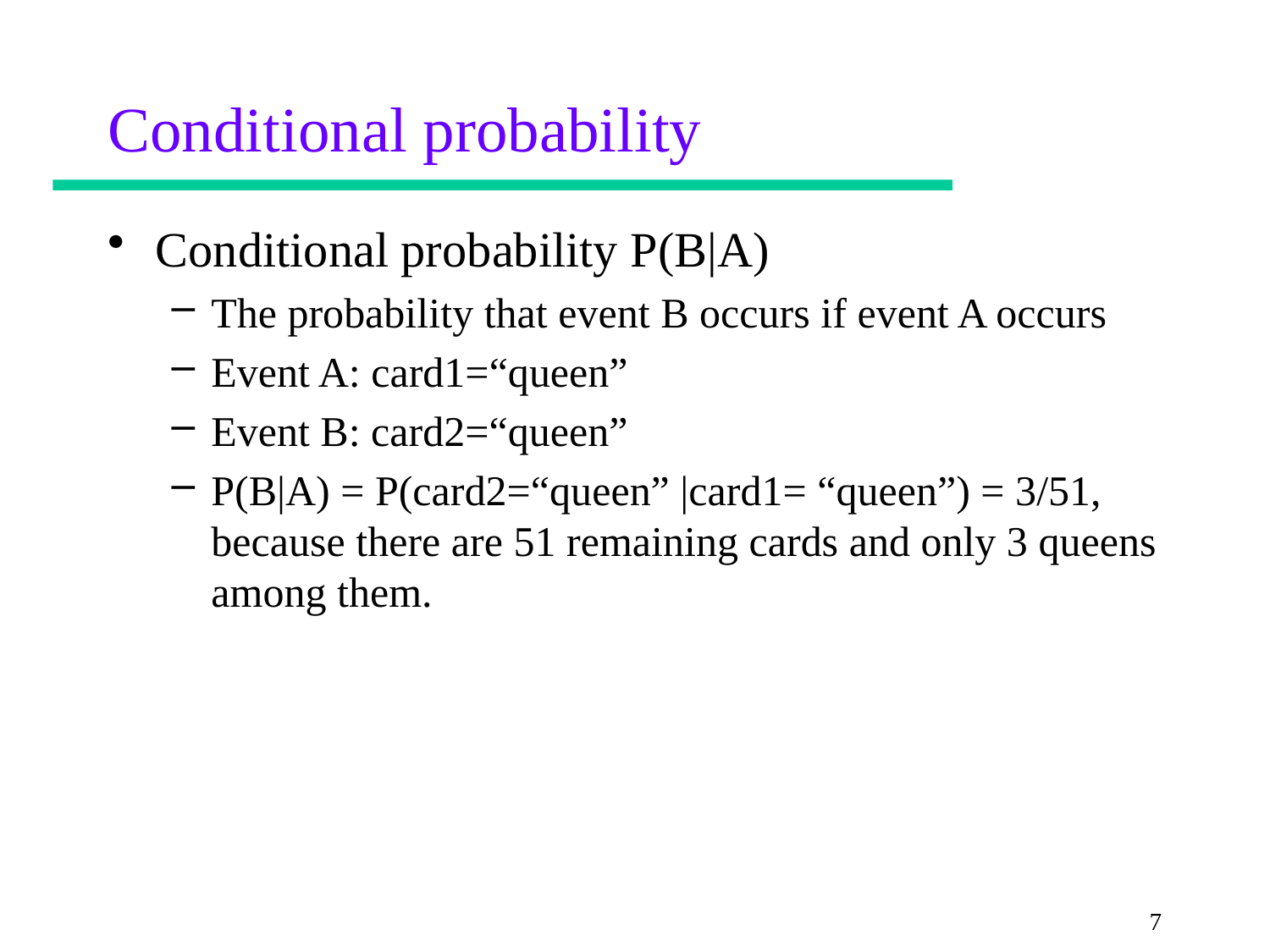

# Conditional probability
Conditional probability P(B|A)
The probability that event B occurs if event A occurs
Event A: card1=“queen”
Event B: card2=“queen”
P(B|A) = P(card2=“queen” |card1= “queen”) = 3/51,
because there are 51 remaining cards and only 3 queens among them.
7